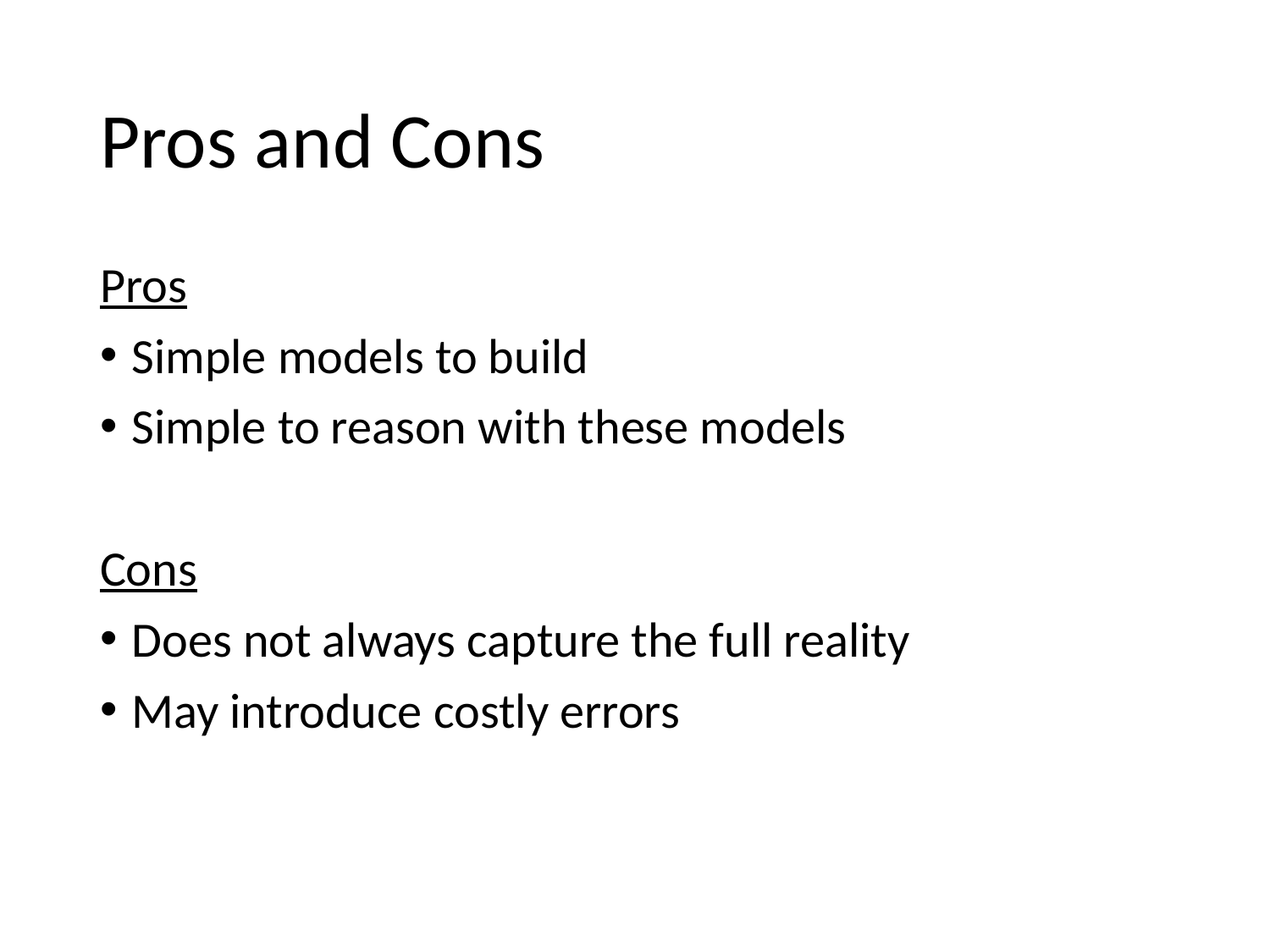

# Pros and Cons
Pros
Simple models to build
Simple to reason with these models

Cons
Does not always capture the full reality
May introduce costly errors